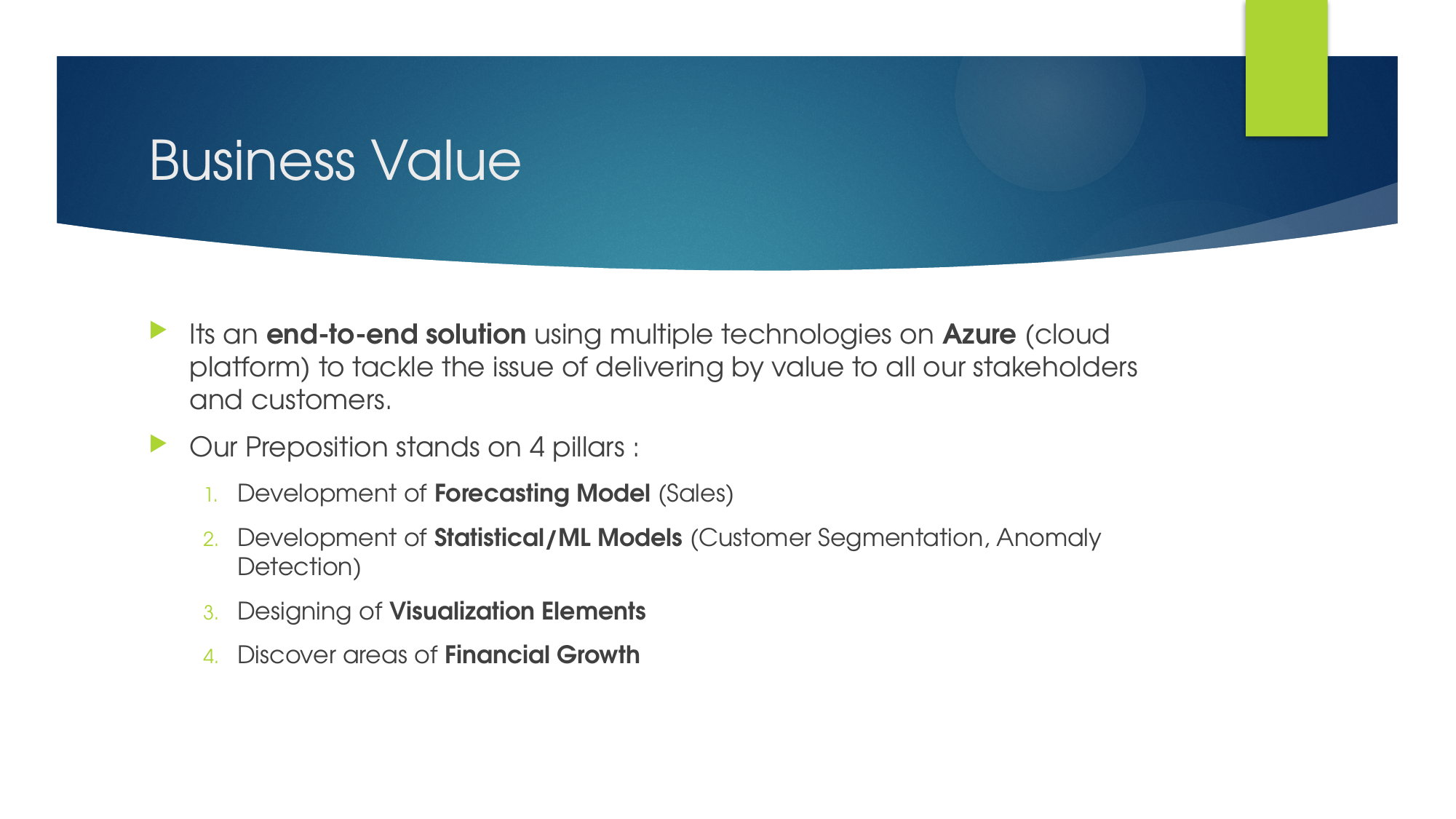

# Business Value
Its an end-to-end solution using multiple technologies on Azure (cloud platform) to tackle the issue of delivering by value to all our stakeholders and customers.
Our Preposition stands on 4 pillars :
Development of Forecasting Model (Sales)
Development of Statistical/ML Models (Customer Segmentation, Anomaly Detection)
Designing of Visualization Elements
Discover areas of Financial Growth